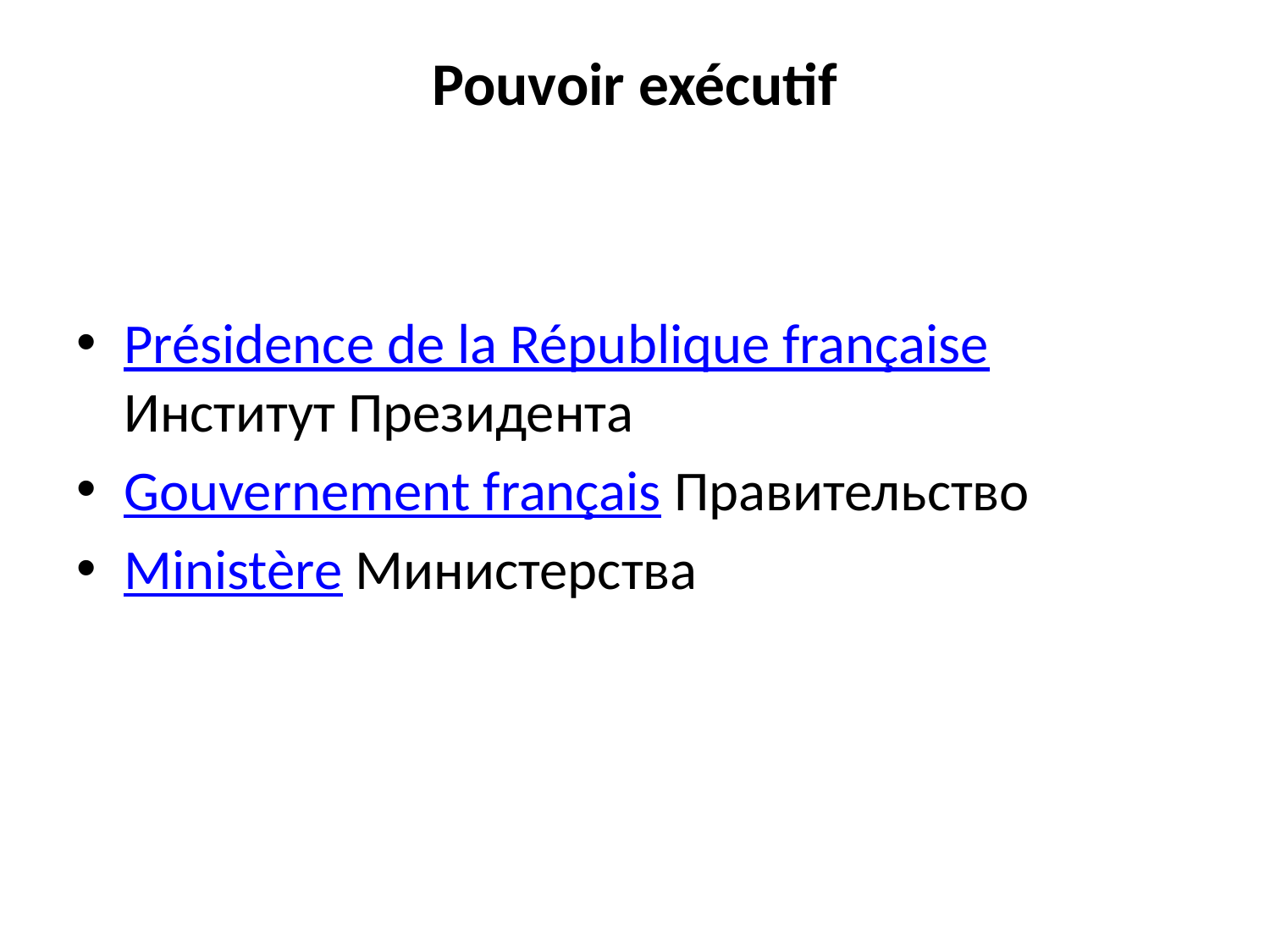

# Pouvoir exécutif

Présidence de la République française Институт Президента
Gouvernement français Правительство
Ministère Министерства